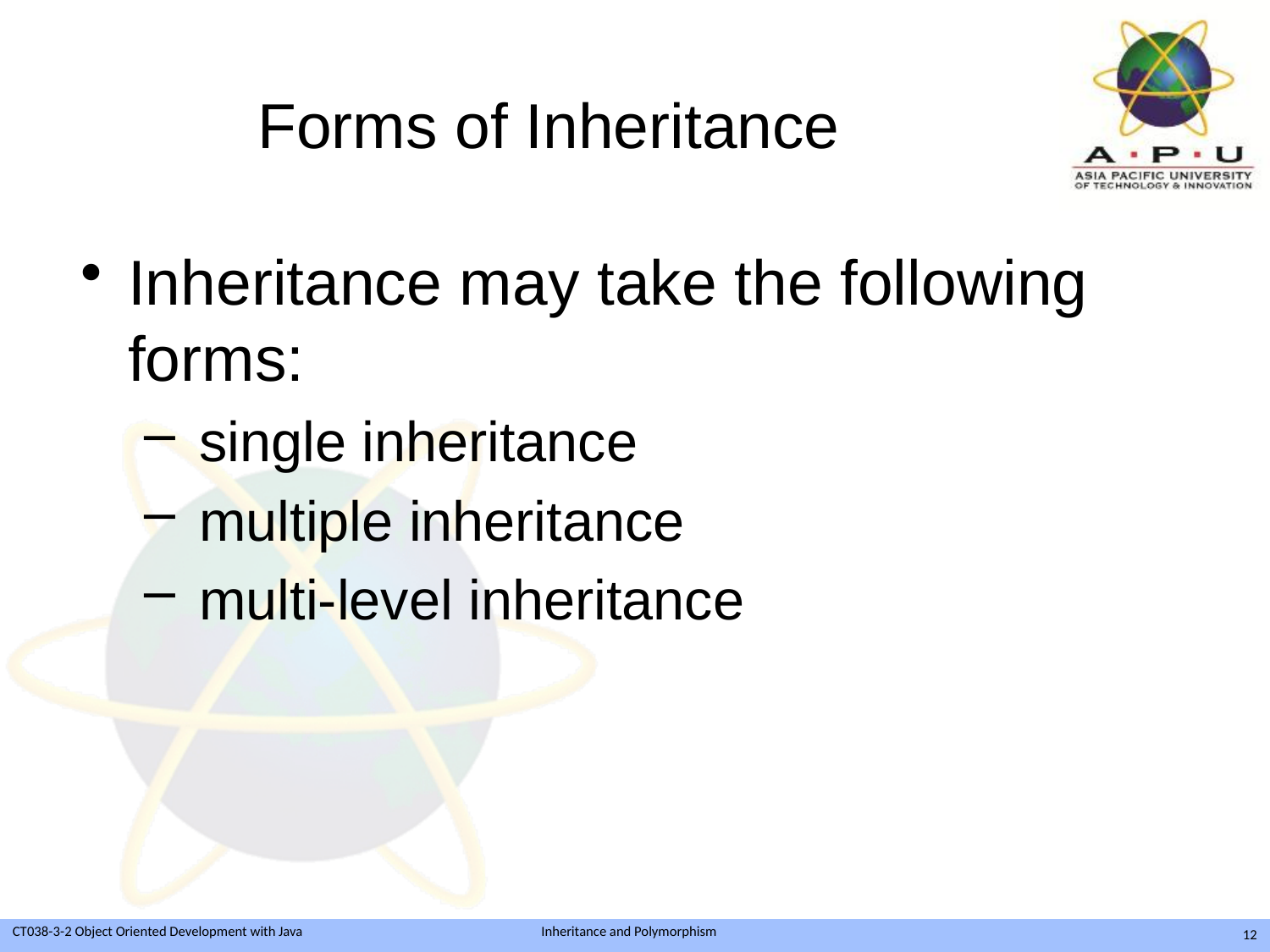

# Forms of Inheritance
Inheritance may take the following forms:
 single inheritance
 multiple inheritance
 multi-level inheritance

12